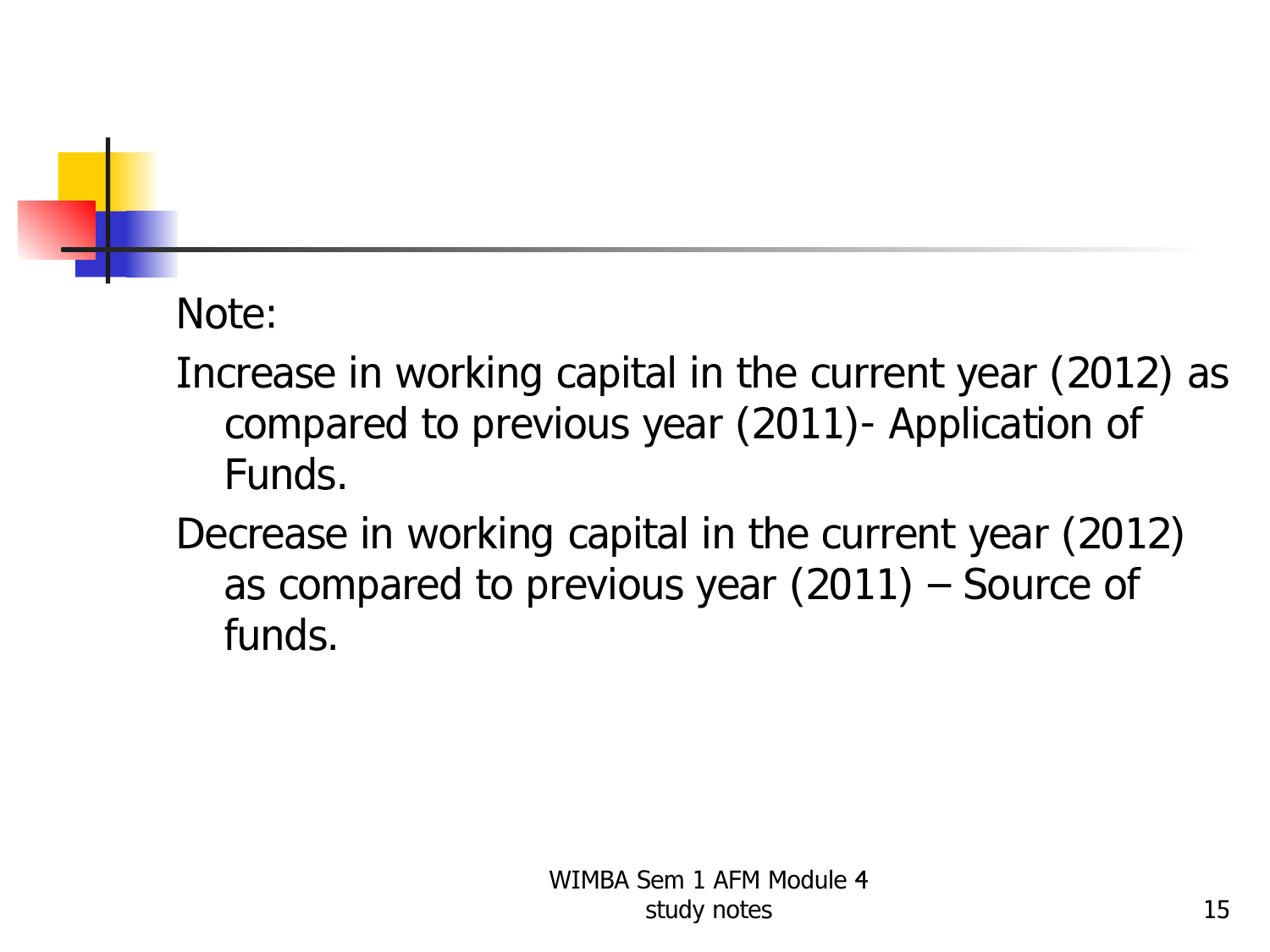

#
Note:
Increase in working capital in the current year (2012) as compared to previous year (2011)- Application of Funds.
Decrease in working capital in the current year (2012) as compared to previous year (2011) – Source of funds.

WIMBA Sem 1 AFM Module 4 study notes
15